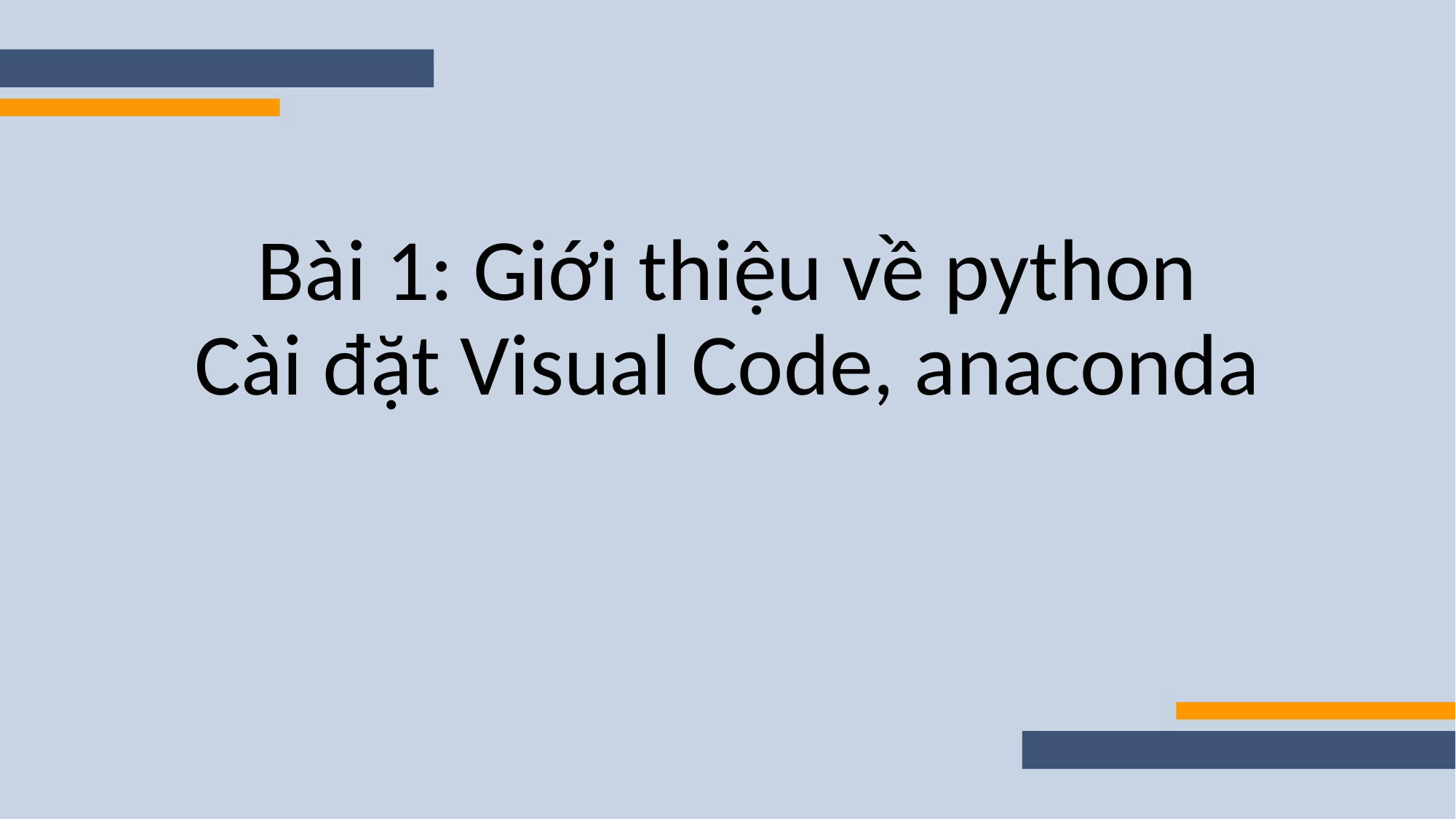

# Bài 1: Giới thiệu về python Cài đặt Visual Code, anaconda